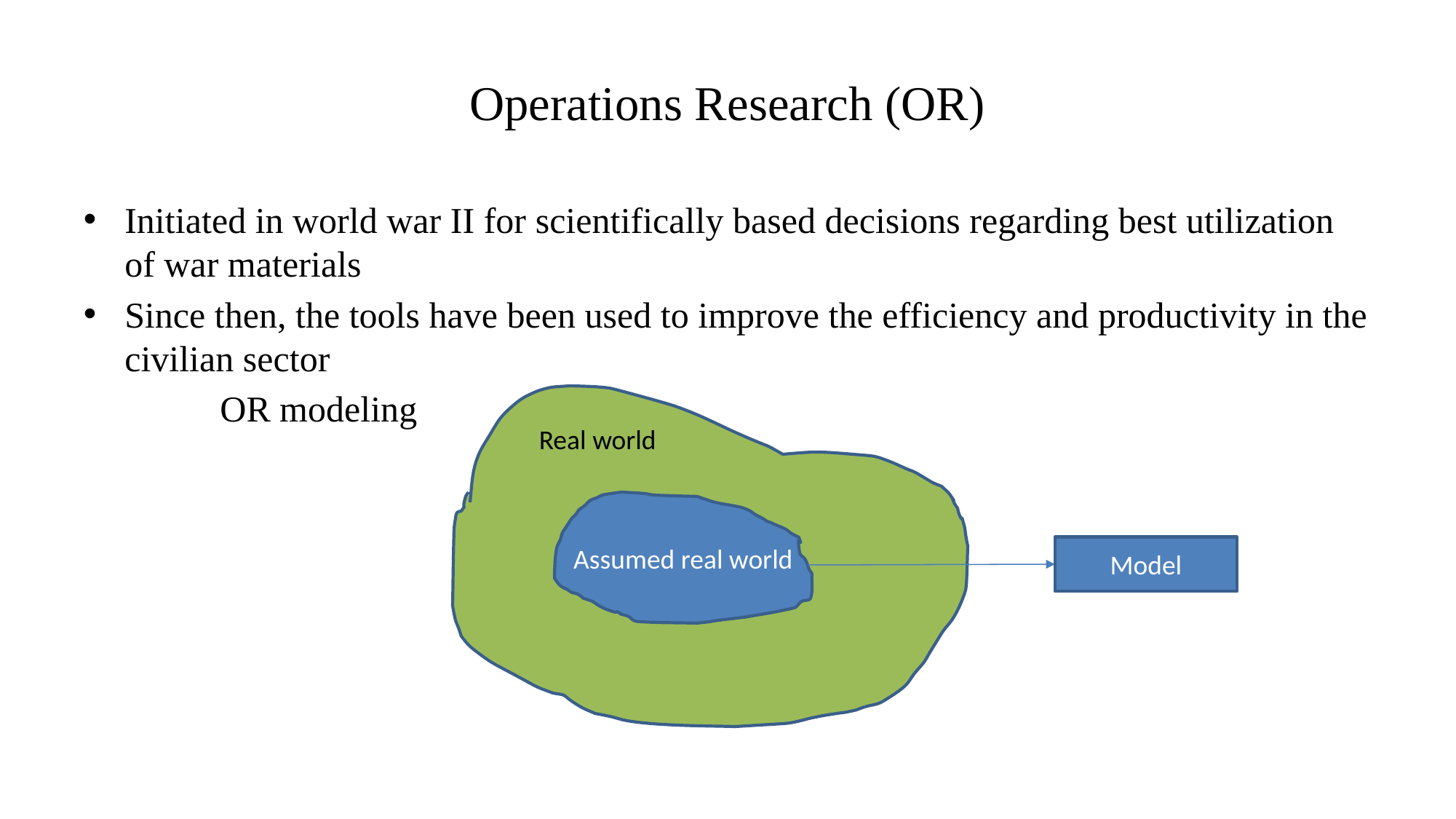

# Operations Research (OR)
Initiated in world war II for scientifically based decisions regarding best utilization of war materials
Since then, the tools have been used to improve the efficiency and productivity in the civilian sector
               OR modeling

Real world
Assumed real world
Model